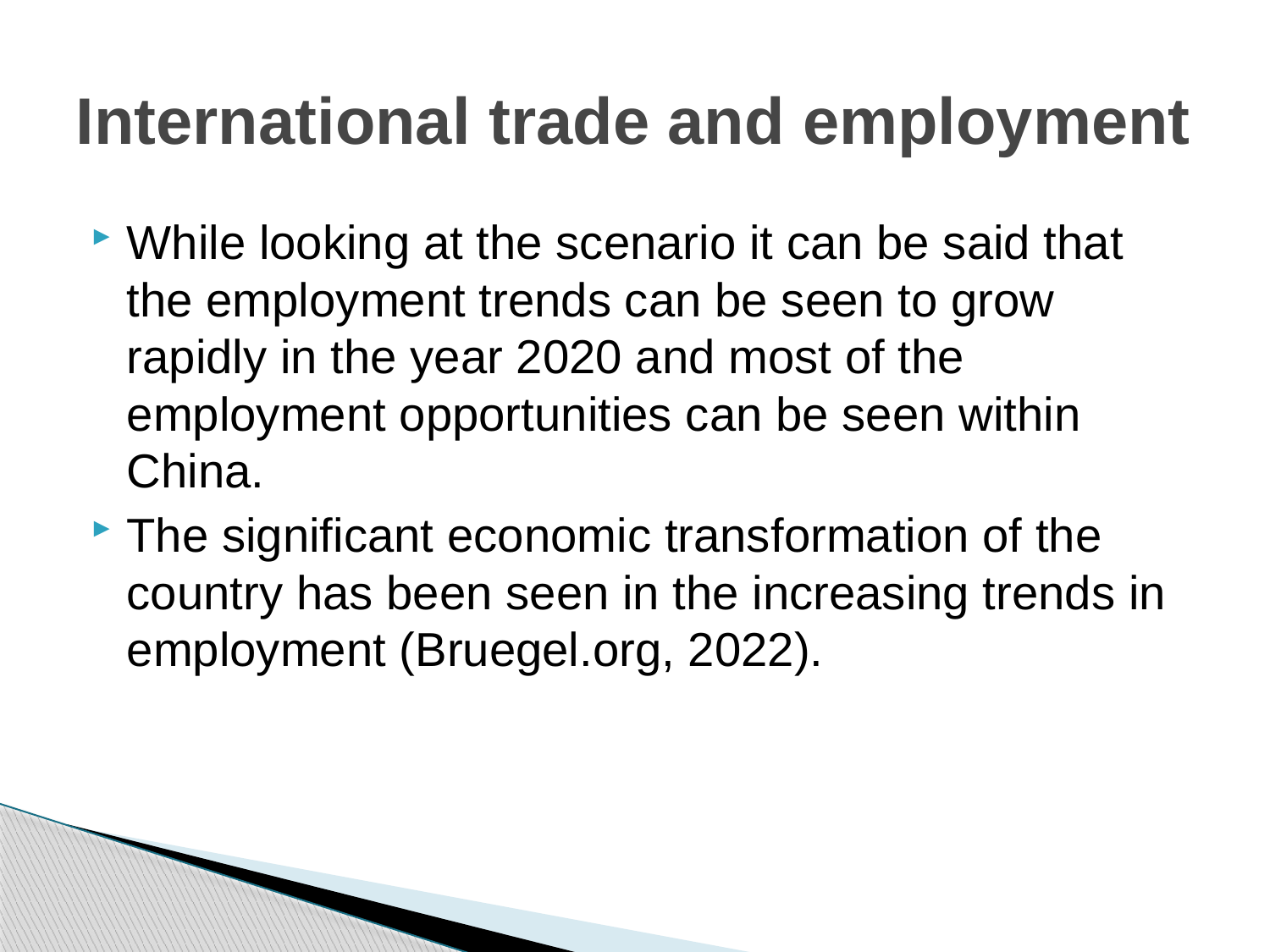

# International trade and employment
While looking at the scenario it can be said that the employment trends can be seen to grow rapidly in the year 2020 and most of the employment opportunities can be seen within China.
The significant economic transformation of the country has been seen in the increasing trends in employment (Bruegel.org, 2022).